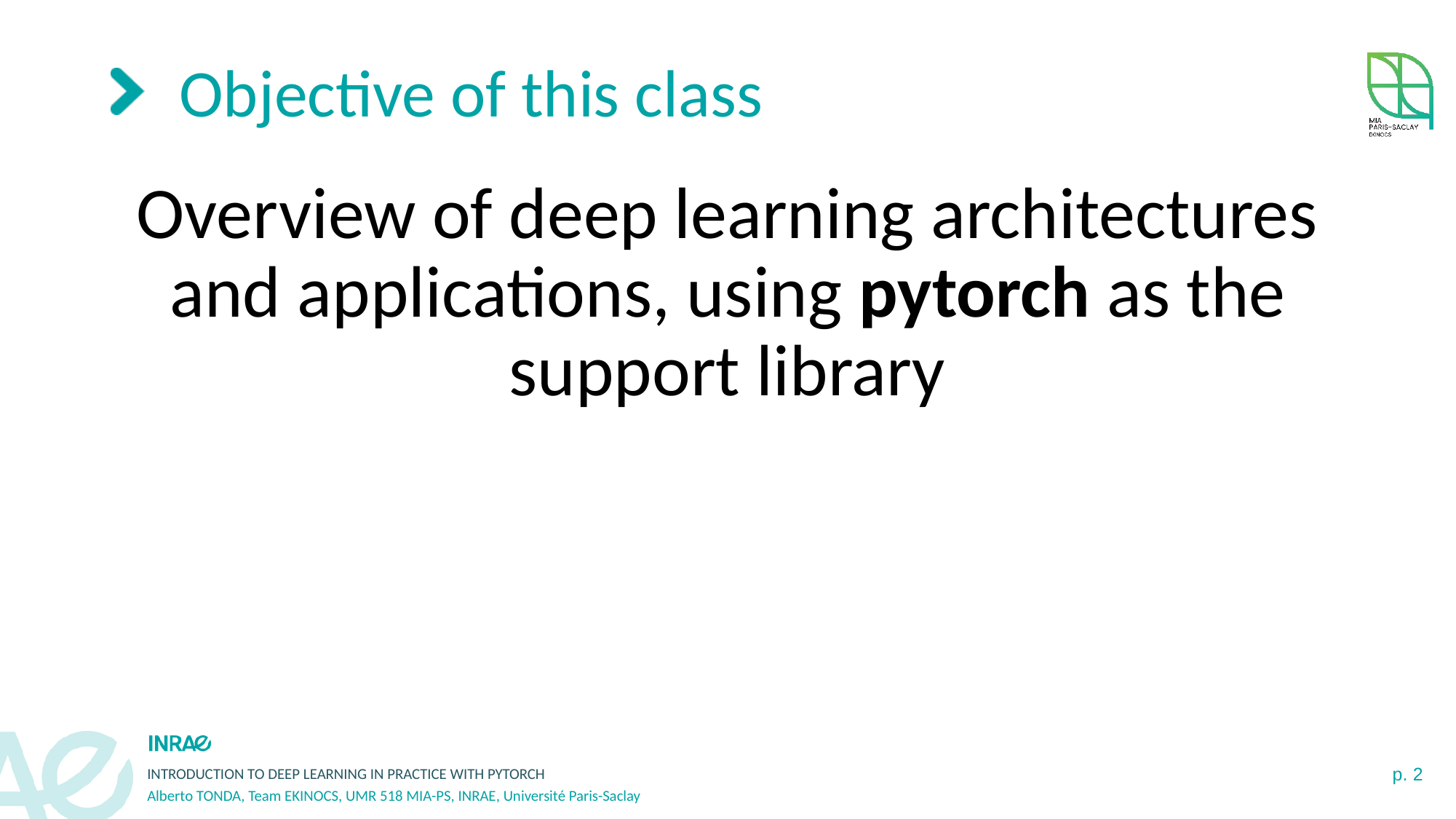

# Objective of this class
Overview of deep learning architectures and applications, using pytorch as the support library